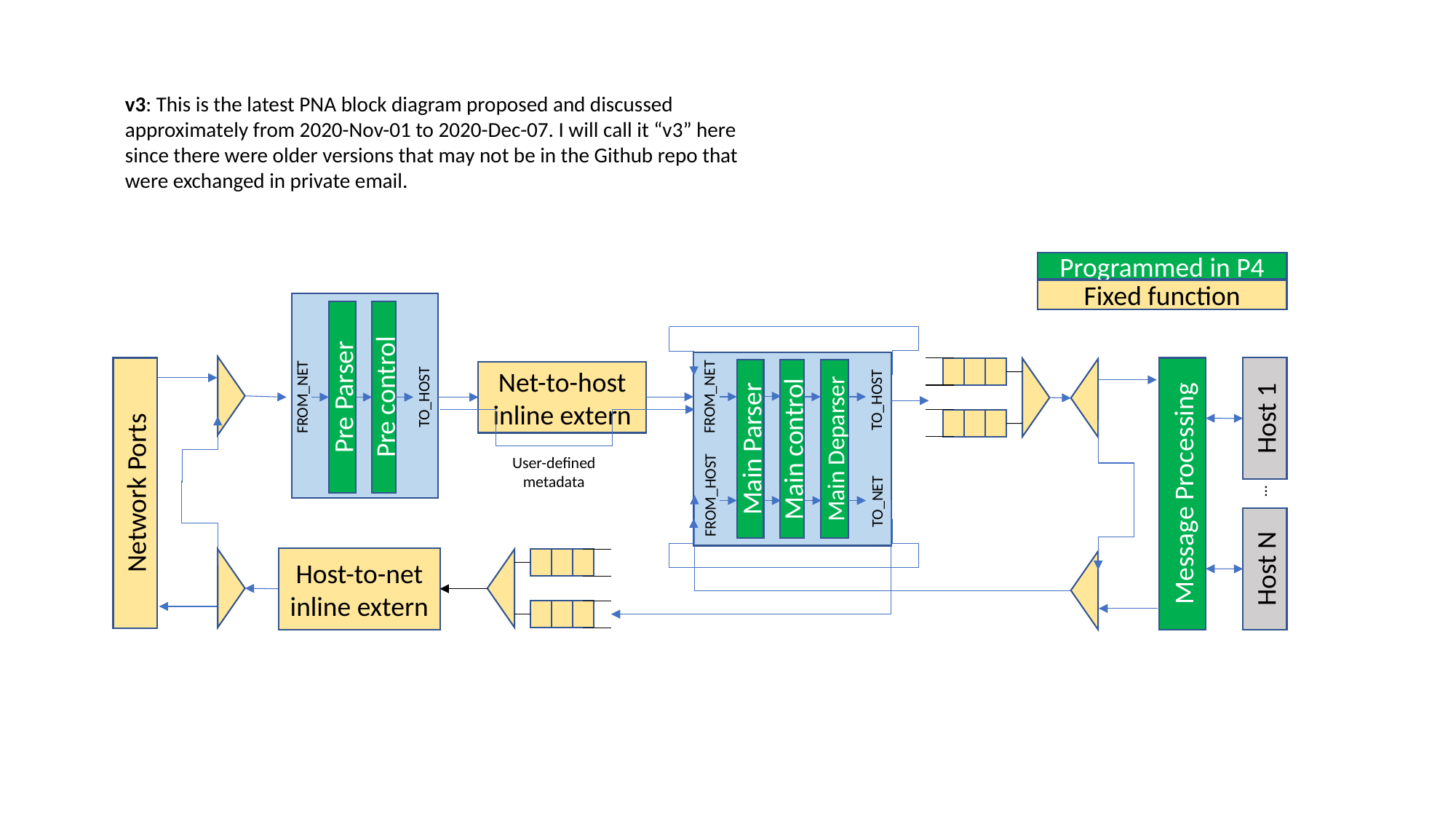

v3: This is the latest PNA block diagram proposed and discussed approximately from 2020-Nov-01 to 2020-Dec-07. I will call it “v3” here since there were older versions that may not be in the Github repo that were exchanged in private email.
Programmed in P4
Fixed function

FROM_NET

FROM_HOST
Main Parser
Main control
Main Deparser
TO_HOST
TO_NET

Net-to-host inline extern
FROM_NET
TO_HOST

Pre Parser

Pre control
Host 1
User-defined
metadata
Message Processing
Network Ports
…
Host N
Host-to-net inline extern